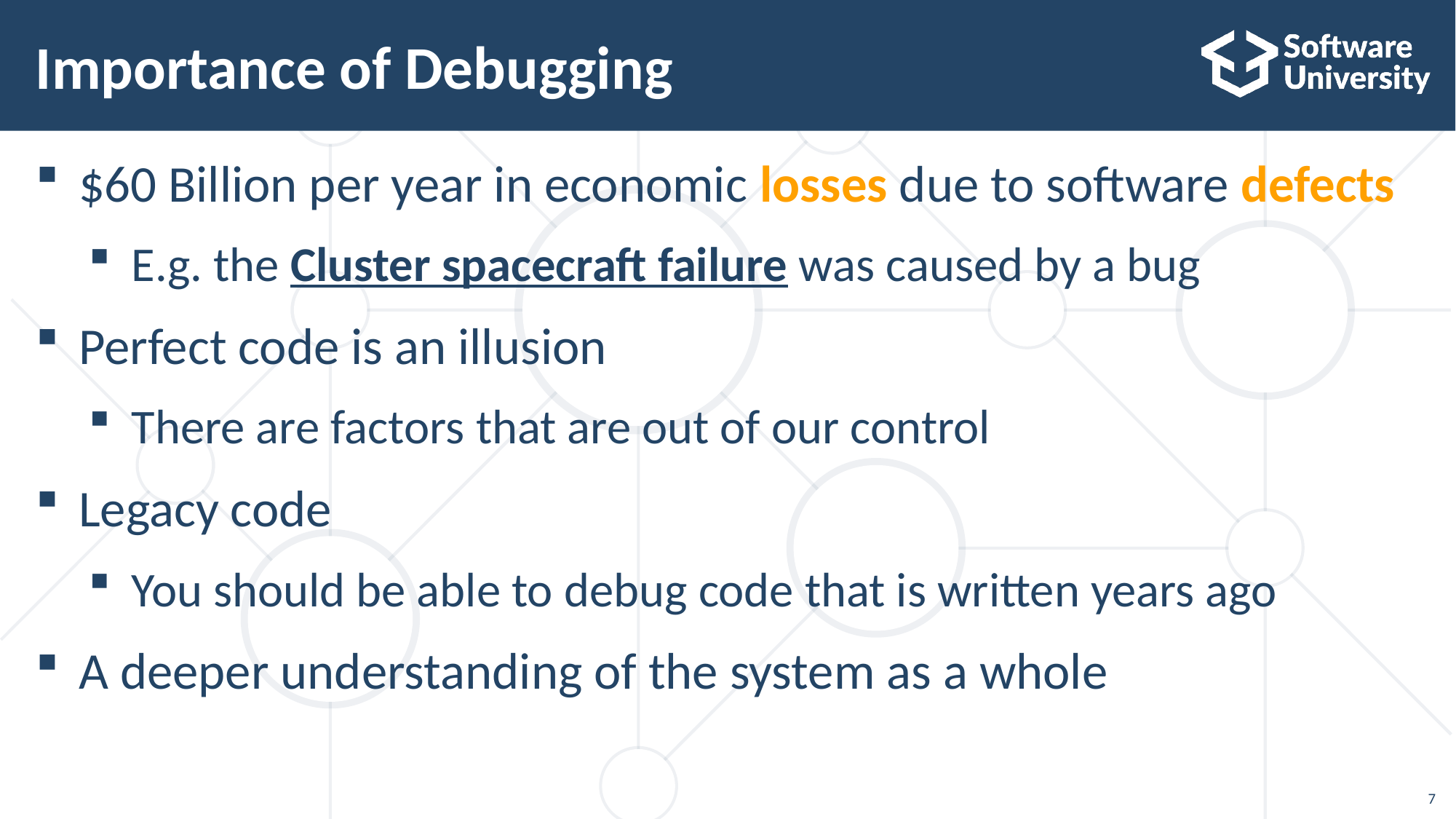

# Importance of Debugging
$60 Billion per year in economic losses due to software defects
E.g. the Cluster spacecraft failure was caused by a bug
Perfect code is an illusion
There are factors that are out of our control
Legacy code
You should be able to debug code that is written years ago
A deeper understanding of the system as a whole
7